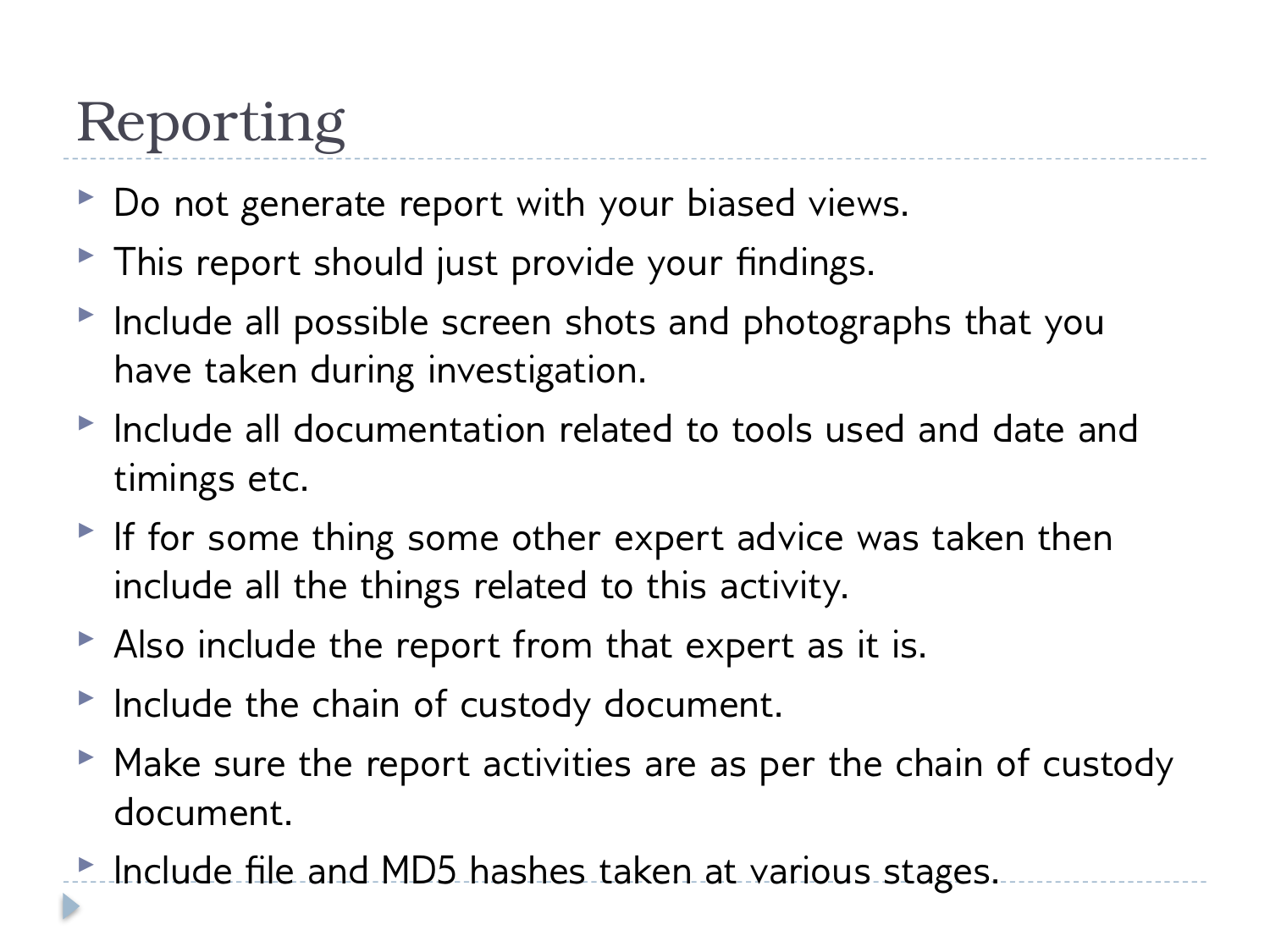

# Reporting
Do not generate report with your biased views.
This report should just provide your findings.
Include all possible screen shots and photographs that you have taken during investigation.
Include all documentation related to tools used and date and timings etc.
If for some thing some other expert advice was taken then include all the things related to this activity.
Also include the report from that expert as it is.
Include the chain of custody document.
Make sure the report activities are as per the chain of custody document.
Include file and MD5 hashes taken at various stages.